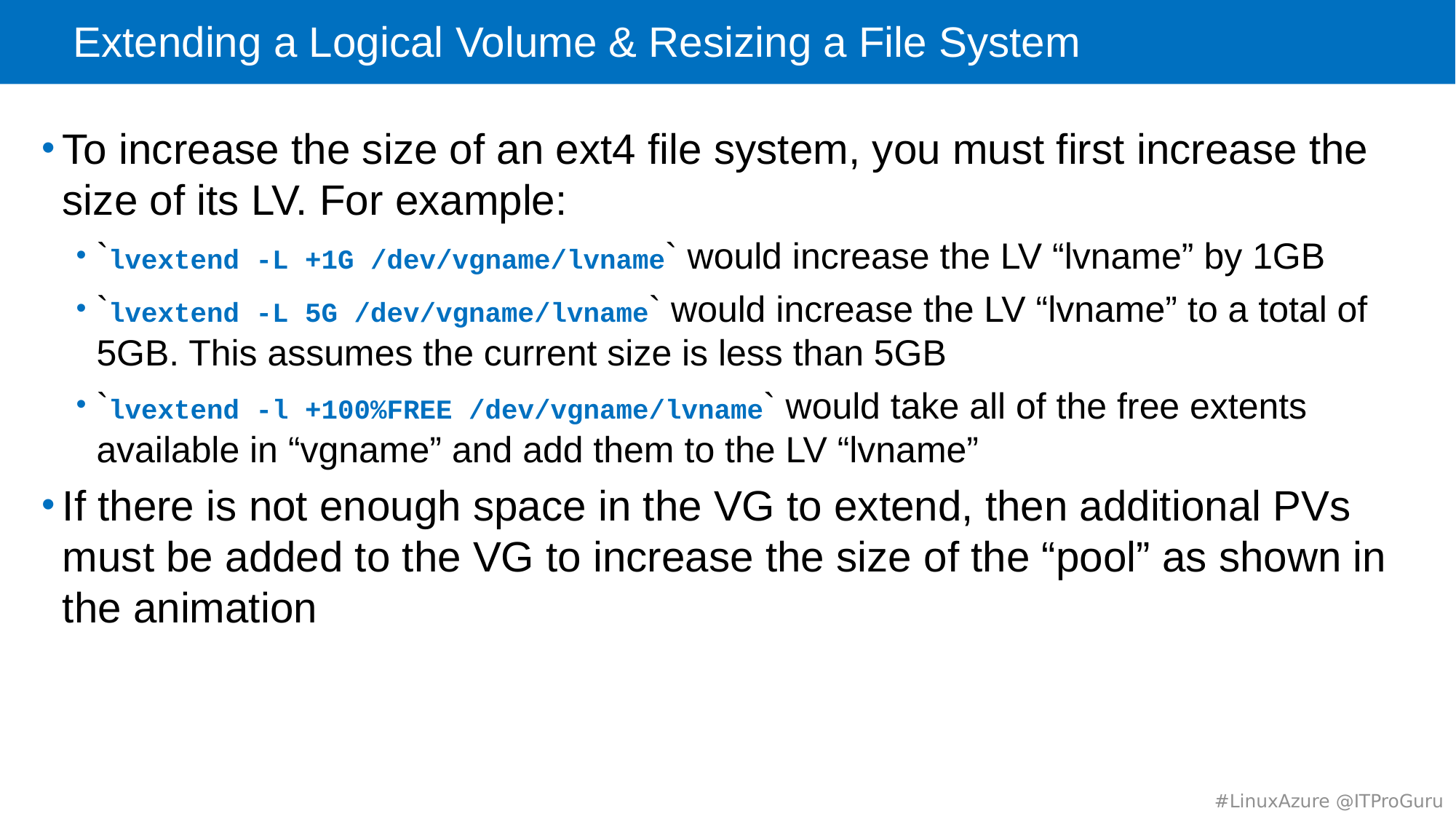

# Extending a Logical Volume & Resizing a File System
To increase the size of an ext4 file system, you must first increase the size of its LV. For example:
`lvextend -L +1G /dev/vgname/lvname` would increase the LV “lvname” by 1GB
`lvextend -L 5G /dev/vgname/lvname` would increase the LV “lvname” to a total of  5GB. This assumes the current size is less than 5GB
`lvextend -l +100%FREE /dev/vgname/lvname` would take all of the free extents available in “vgname” and add them to the LV “lvname”
If there is not enough space in the VG to extend, then additional PVs must be added to the VG to increase the size of the “pool” as shown in the animation